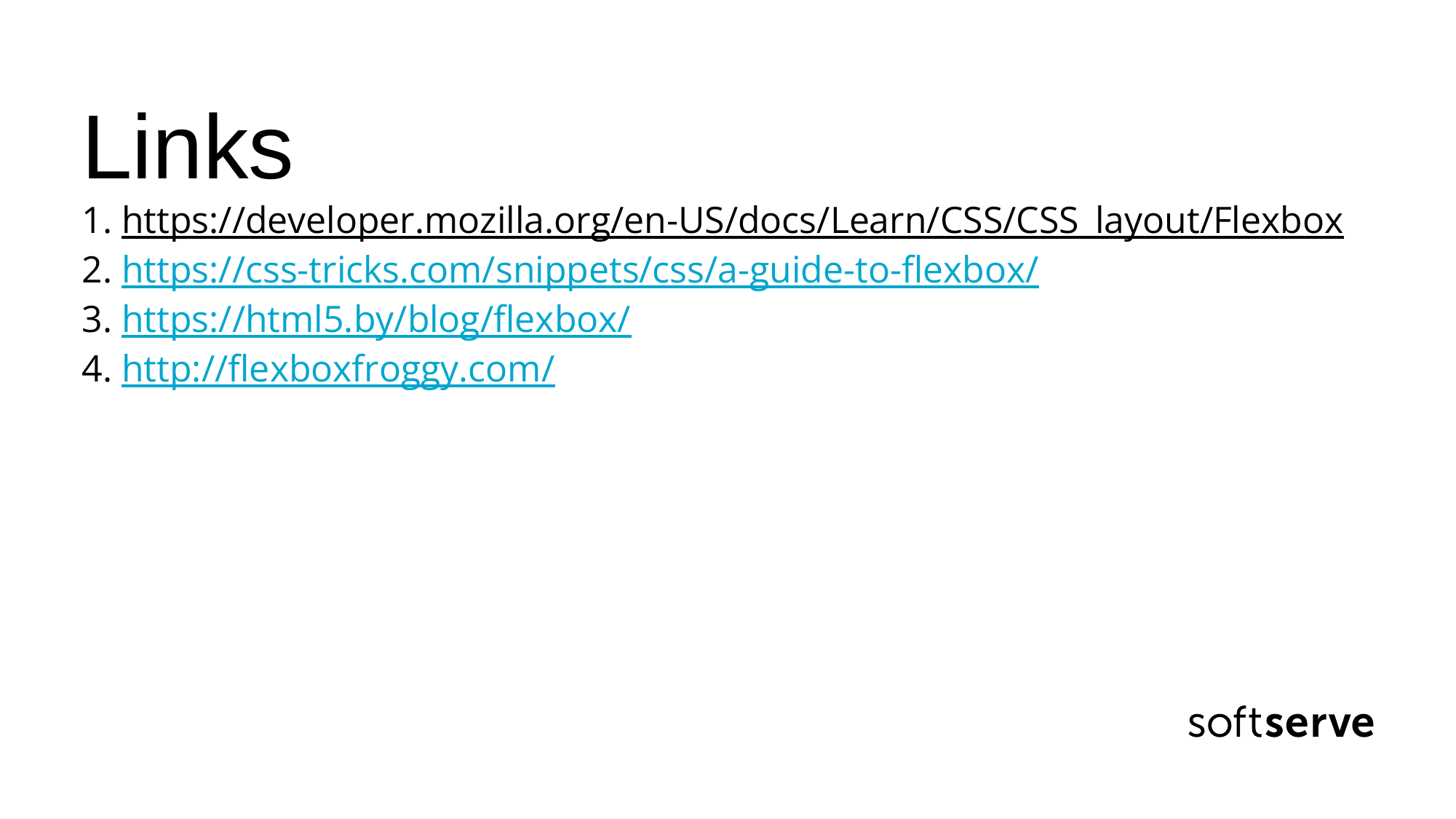

# Links 1. https://developer.mozilla.org/en-US/docs/Learn/CSS/CSS_layout/Flexbox 2. https://css-tricks.com/snippets/css/a-guide-to-flexbox/ 3. https://html5.by/blog/flexbox/ 4. http://flexboxfroggy.com/